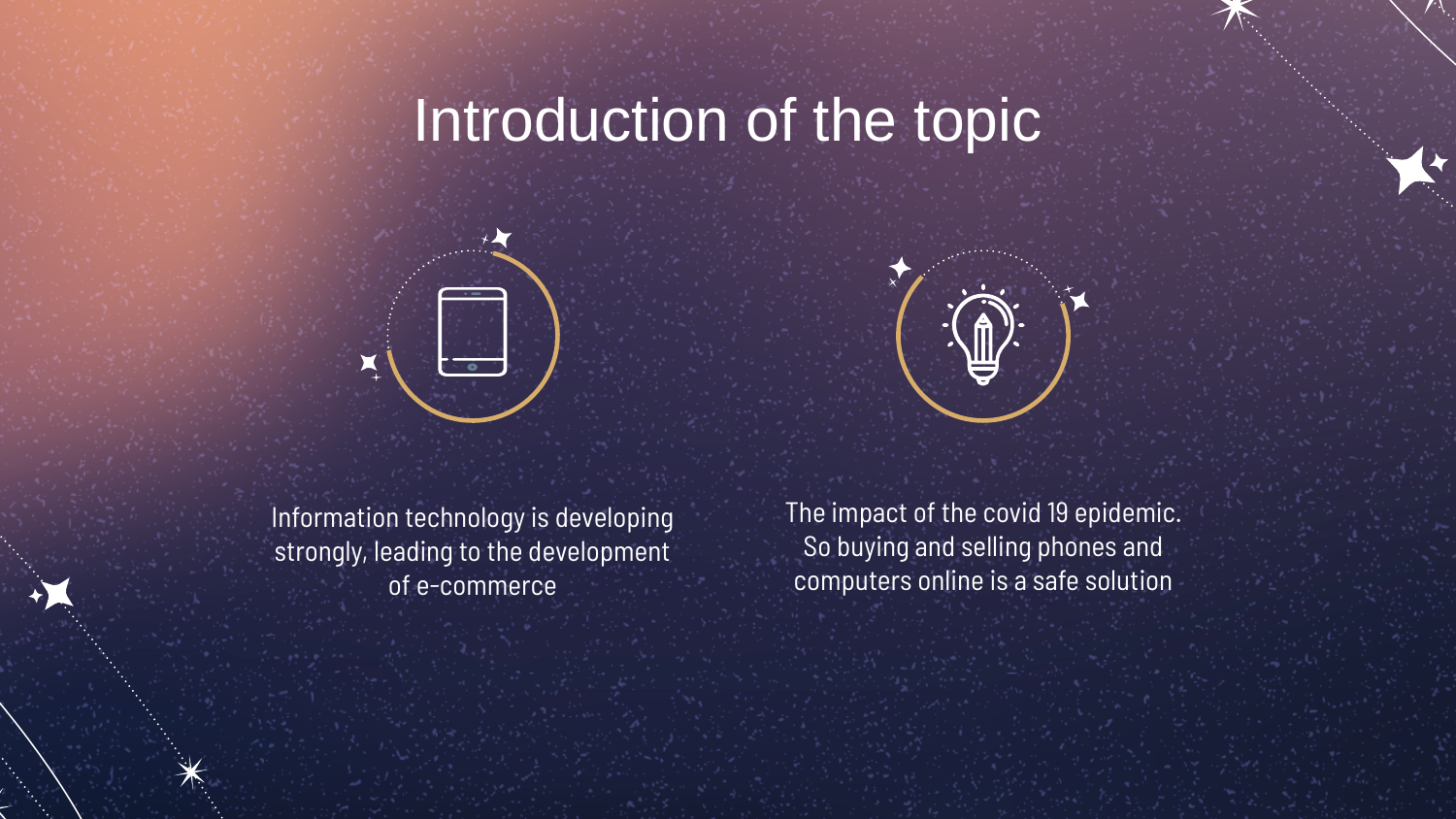

# Introduction of the topic

Information technology is developing strongly, leading to the development of e-commerce

The impact of the covid 19 epidemic. So buying and selling phones and computers online is a safe solution